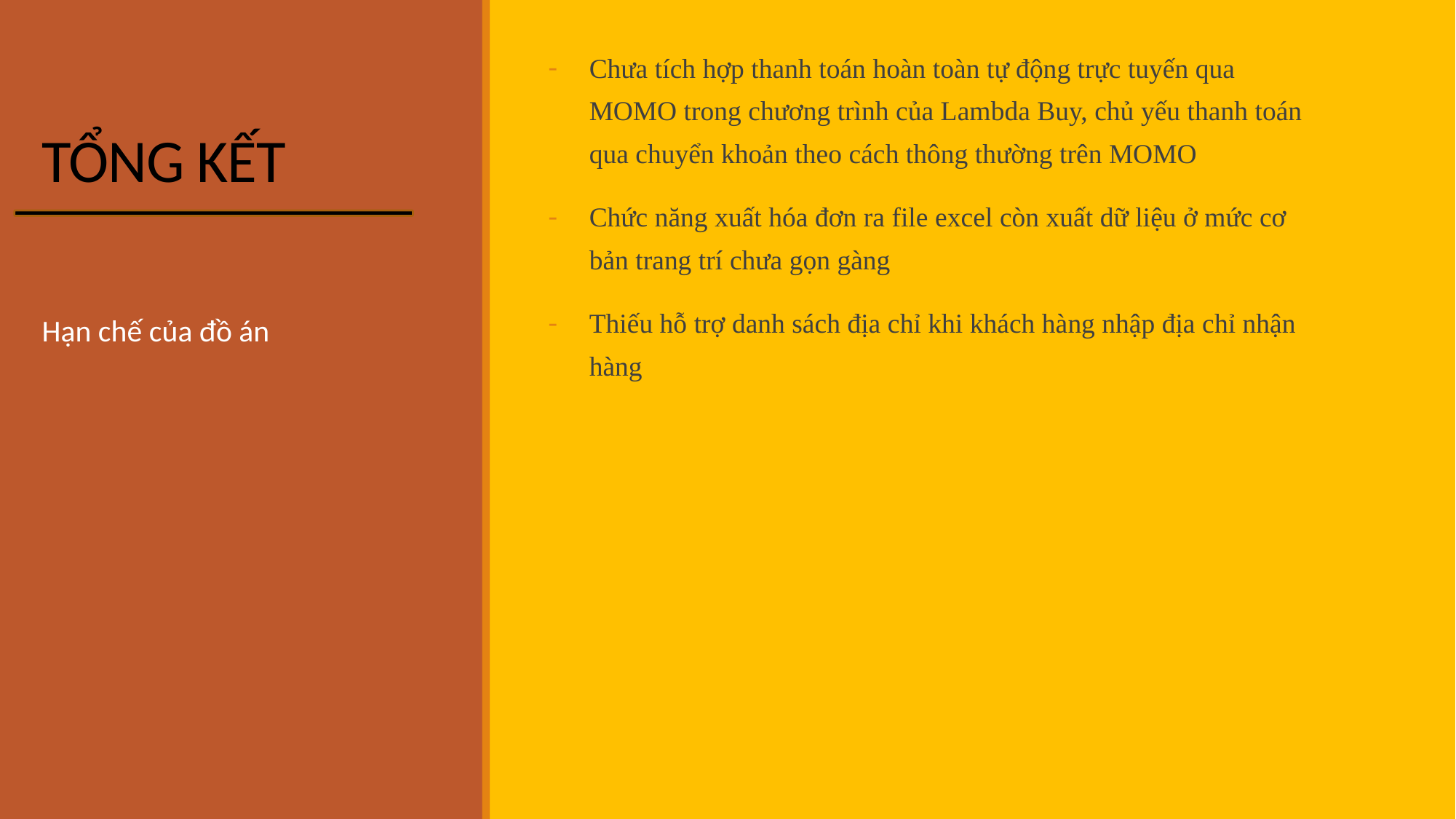

Chưa tích hợp thanh toán hoàn toàn tự động trực tuyến qua MOMO trong chương trình của Lambda Buy, chủ yếu thanh toán qua chuyển khoản theo cách thông thường trên MOMO
Chức năng xuất hóa đơn ra file excel còn xuất dữ liệu ở mức cơ bản trang trí chưa gọn gàng
Thiếu hỗ trợ danh sách địa chỉ khi khách hàng nhập địa chỉ nhận hàng
# TỔNG KẾT

Hạn chế của đồ án